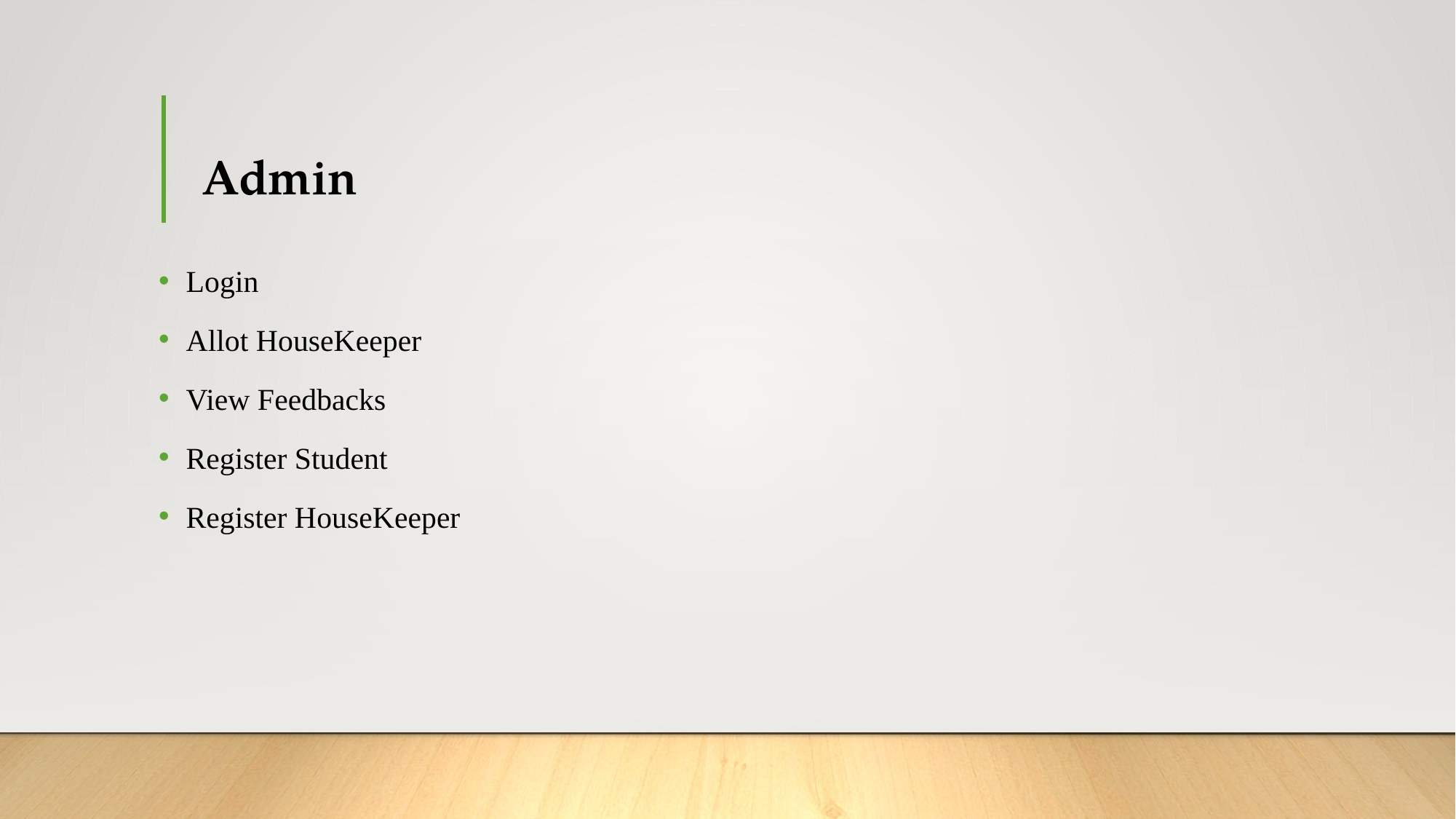

# Admin
Login
Allot HouseKeeper
View Feedbacks
Register Student
Register HouseKeeper